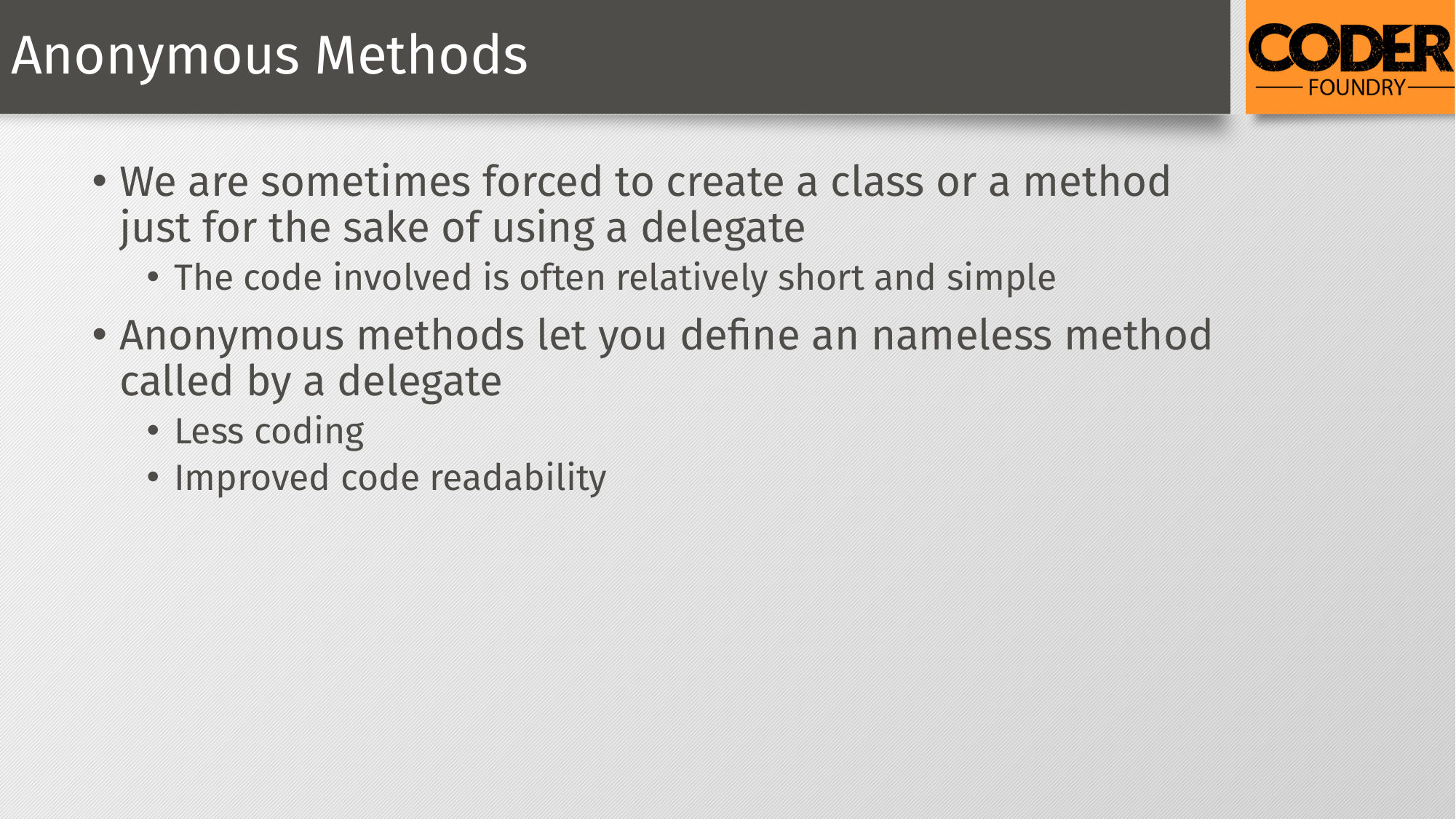

# Anonymous Methods
We are sometimes forced to create a class or a method just for the sake of using a delegate
The code involved is often relatively short and simple
Anonymous methods let you define an nameless method called by a delegate
Less coding
Improved code readability